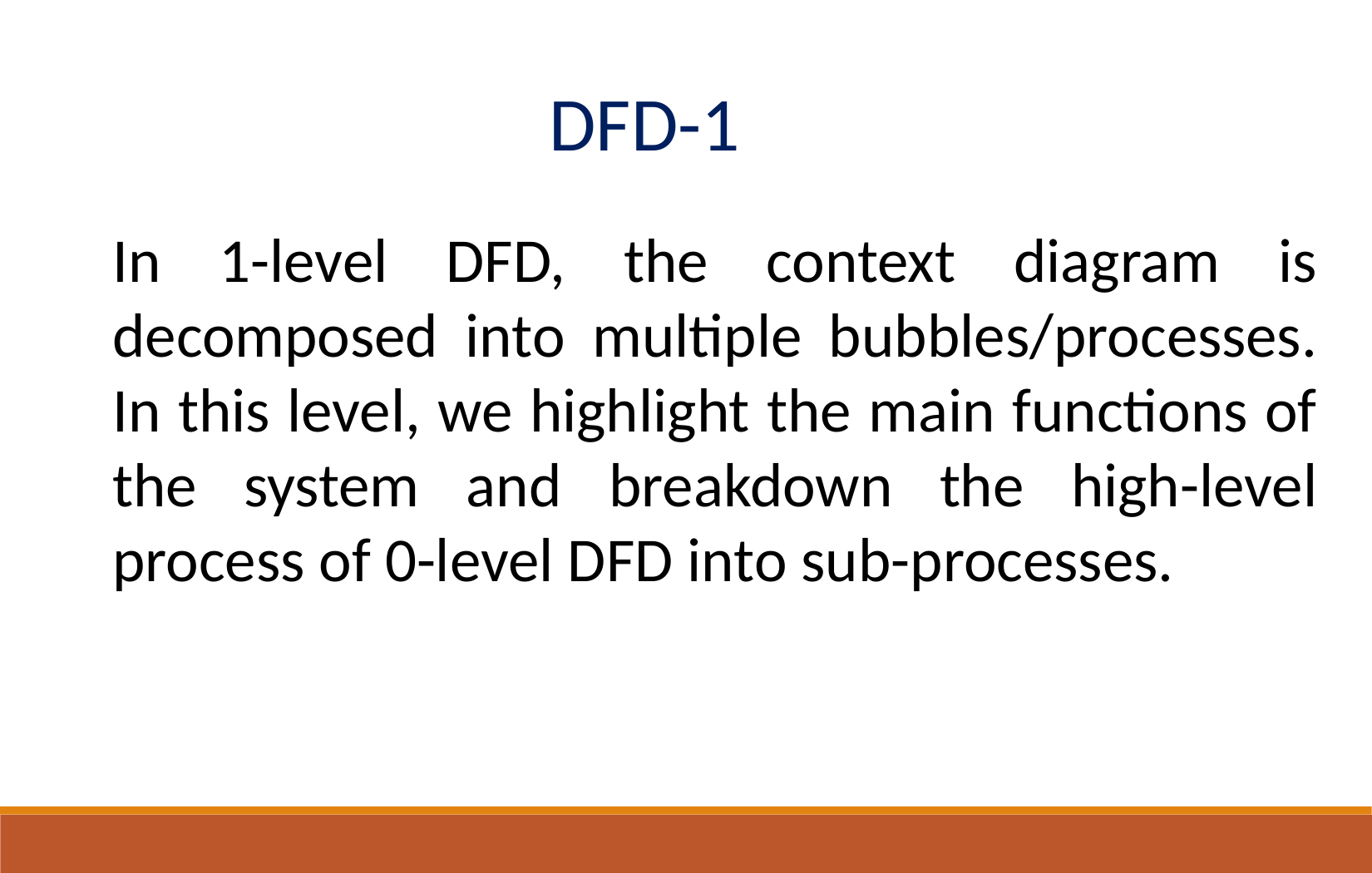

# DFD-1
In 1-level DFD, the context diagram is decomposed into multiple bubbles/processes. In this level, we highlight the main functions of the system and breakdown the high-level process of 0-level DFD into sub-processes.